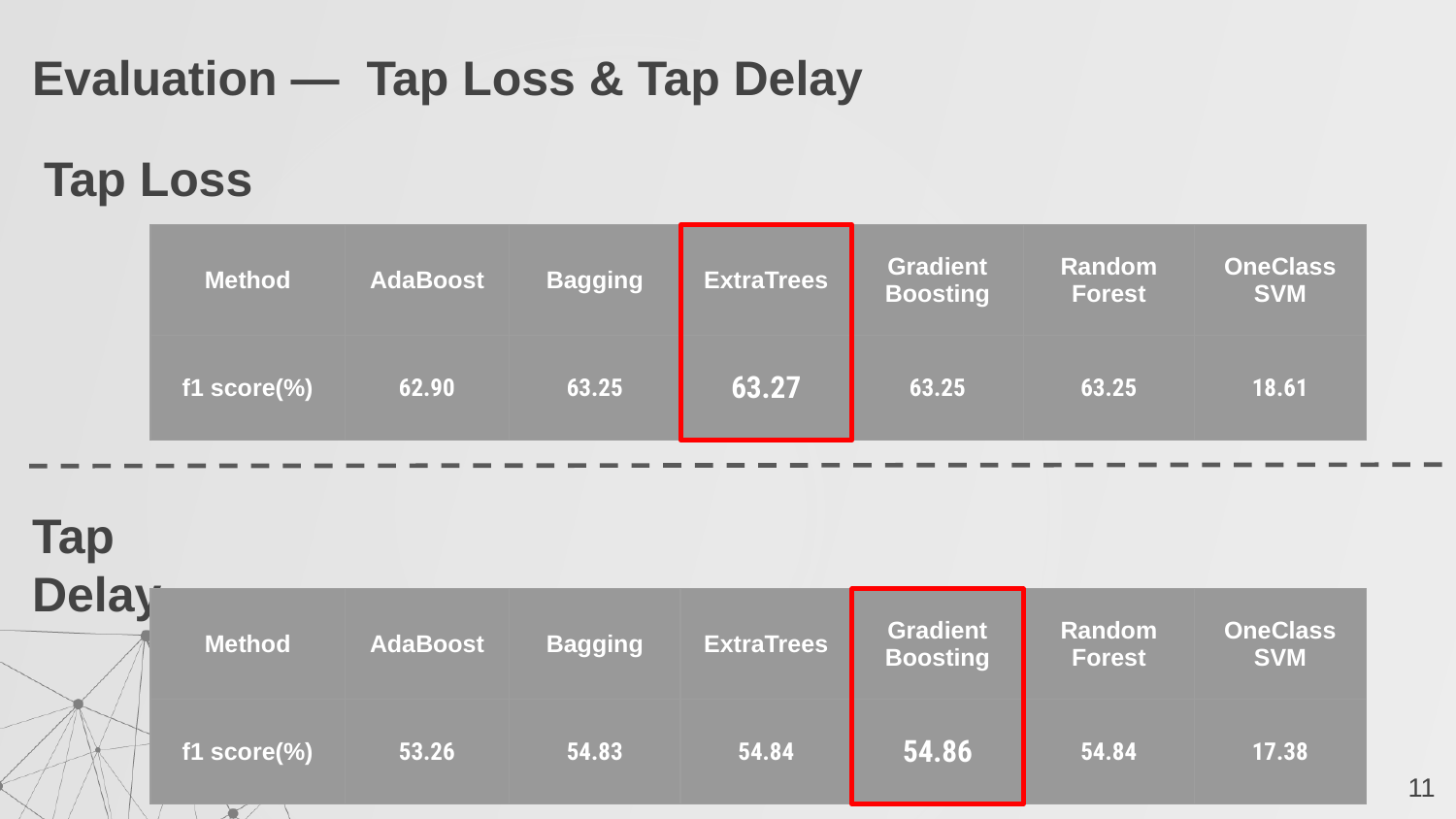

# Evaluation ―  Tap Loss & Tap Delay
Tap Loss

| Method | AdaBoost | Bagging | ExtraTrees | Gradient Boosting | Random Forest | OneClass SVM |
| --- | --- | --- | --- | --- | --- | --- |
| f1 score(%) | 62.90 | 63.25 | 63.27 | 63.25 | 63.25 | 18.61 |

Tap Delay

| Method | AdaBoost | Bagging | ExtraTrees | Gradient Boosting | Random Forest | OneClass SVM |
| --- | --- | --- | --- | --- | --- | --- |
| f1 score(%) | 53.26 | 54.83 | 54.84 | 54.86 | 54.84 | 17.38 |

11